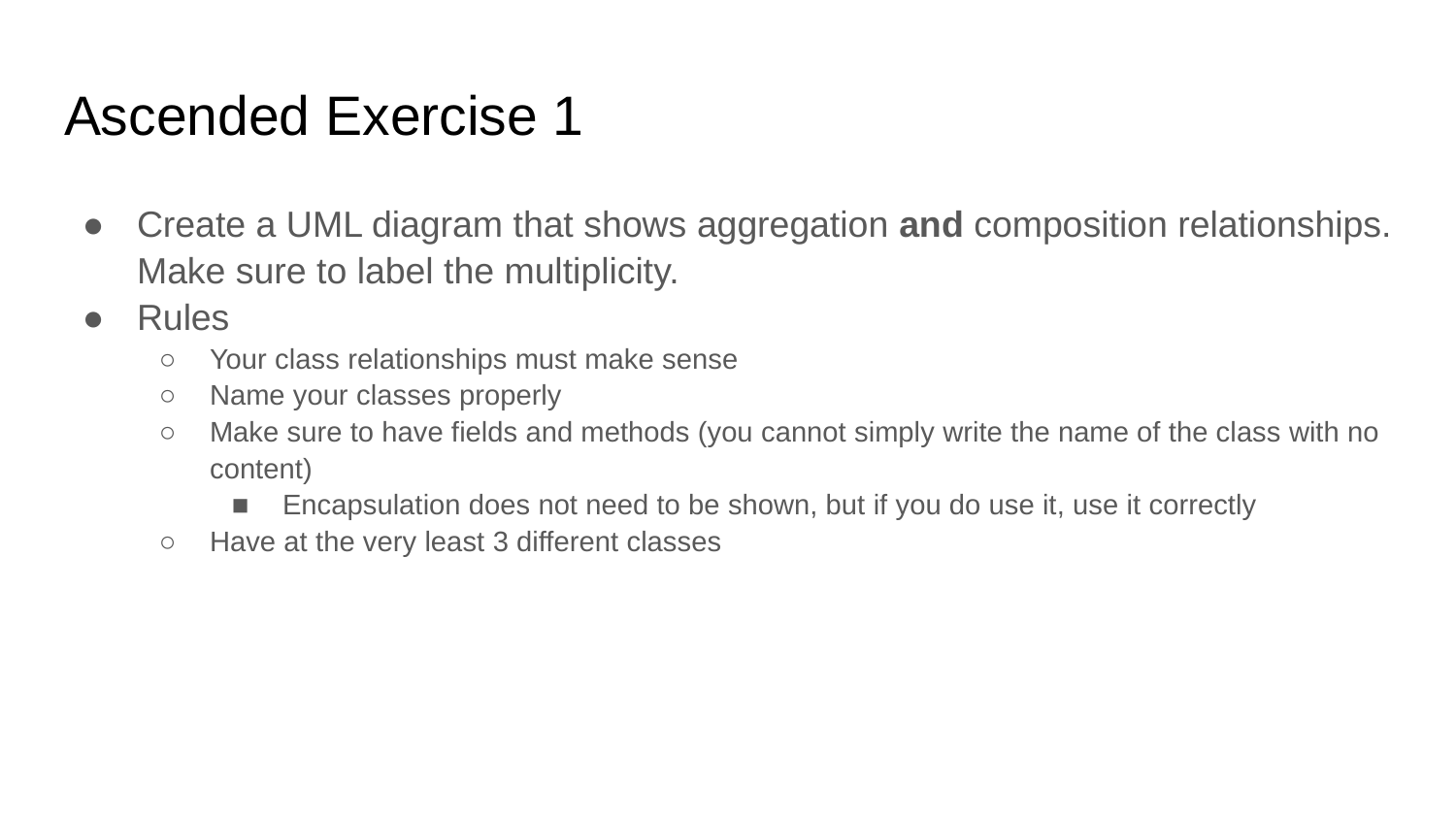

# Ascended Exercise 1
Create a UML diagram that shows aggregation and composition relationships. Make sure to label the multiplicity.
Rules
Your class relationships must make sense
Name your classes properly
Make sure to have fields and methods (you cannot simply write the name of the class with no content)
Encapsulation does not need to be shown, but if you do use it, use it correctly
Have at the very least 3 different classes